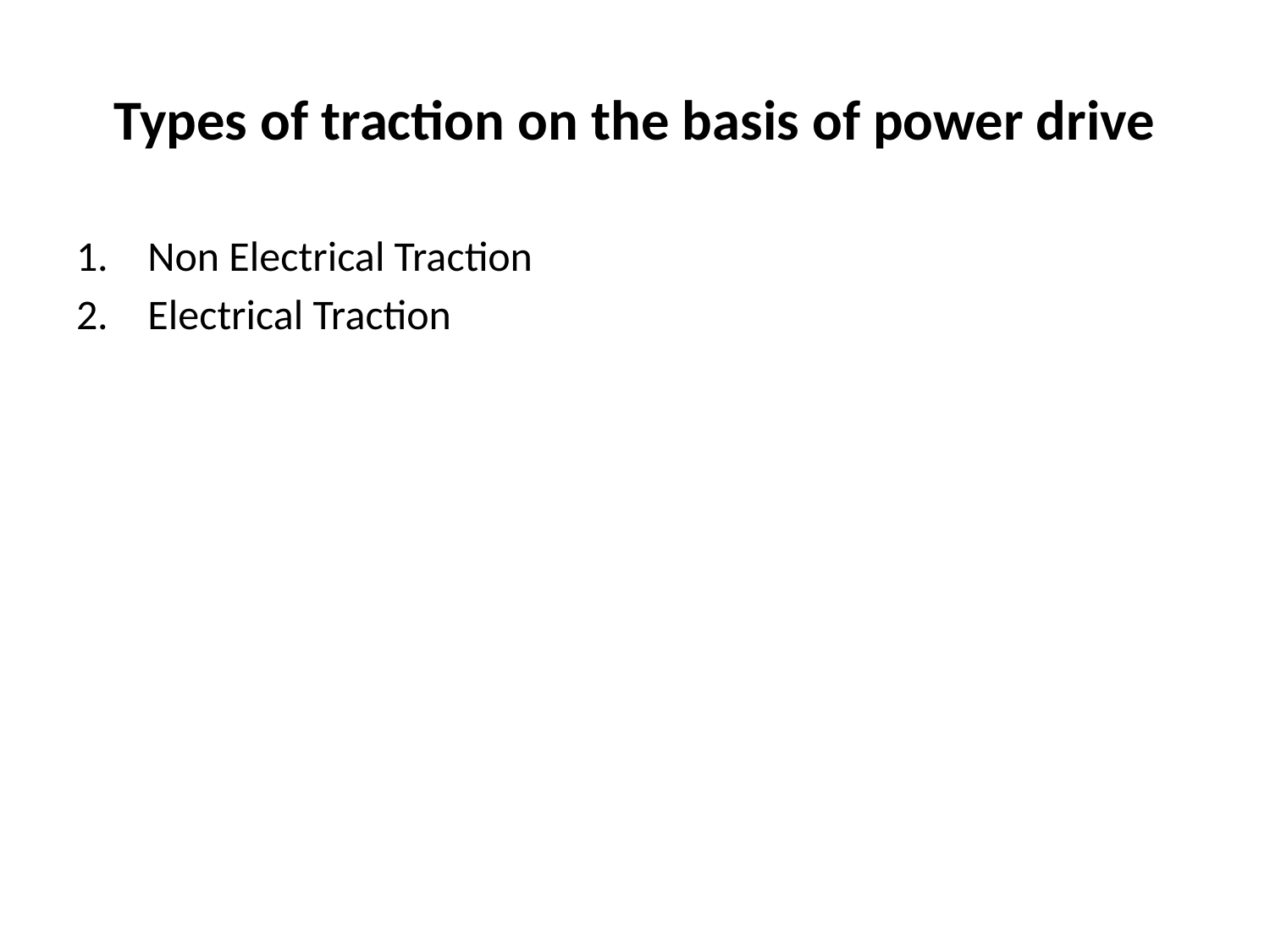

# Types of traction on the basis of power drive
Non Electrical Traction
Electrical Traction